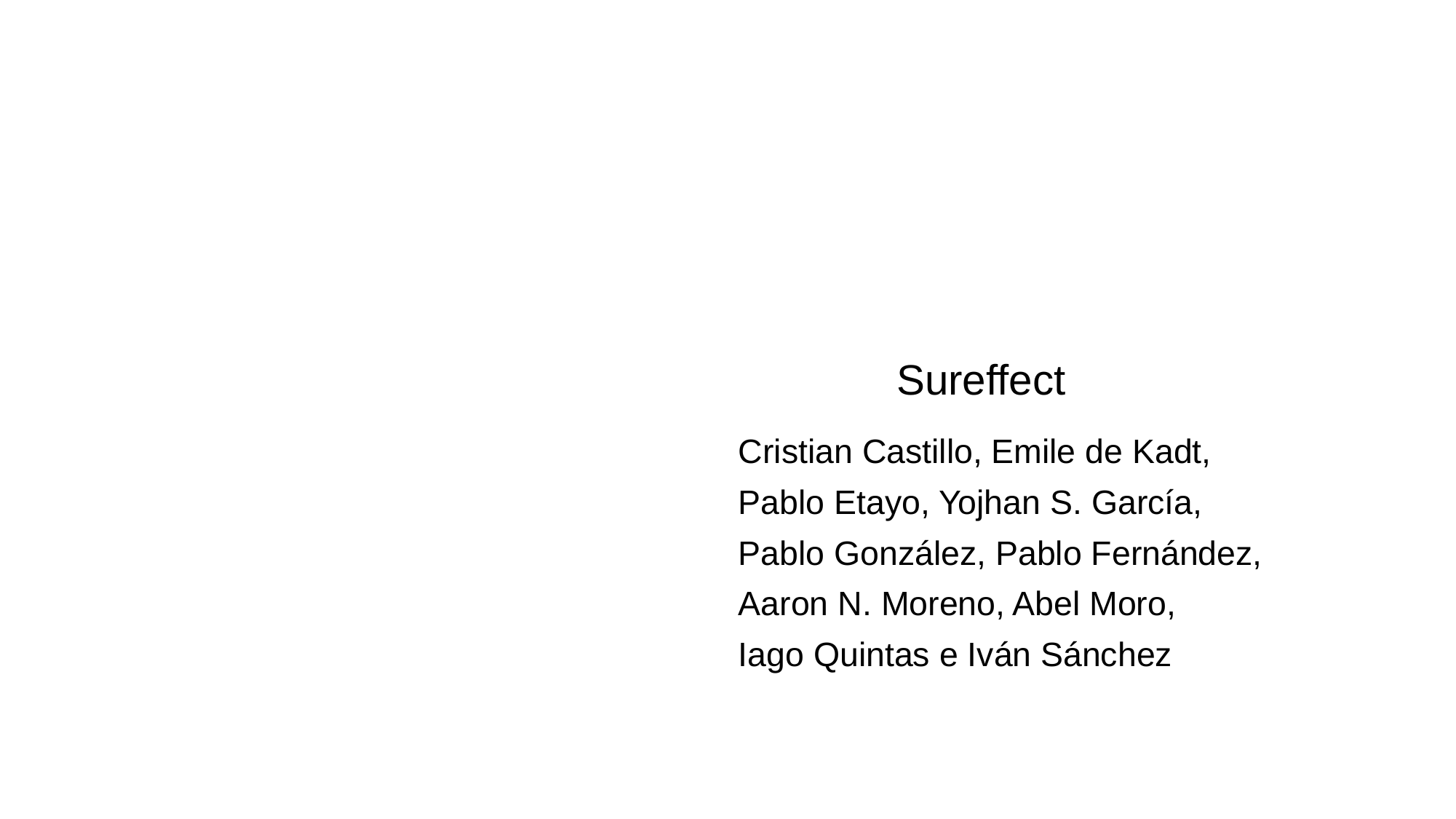

Sureffect
Cristian Castillo, Emile de Kadt,
Pablo Etayo, Yojhan S. García,
Pablo González, Pablo Fernández,
Aaron N. Moreno, Abel Moro,
Iago Quintas e Iván Sánchez